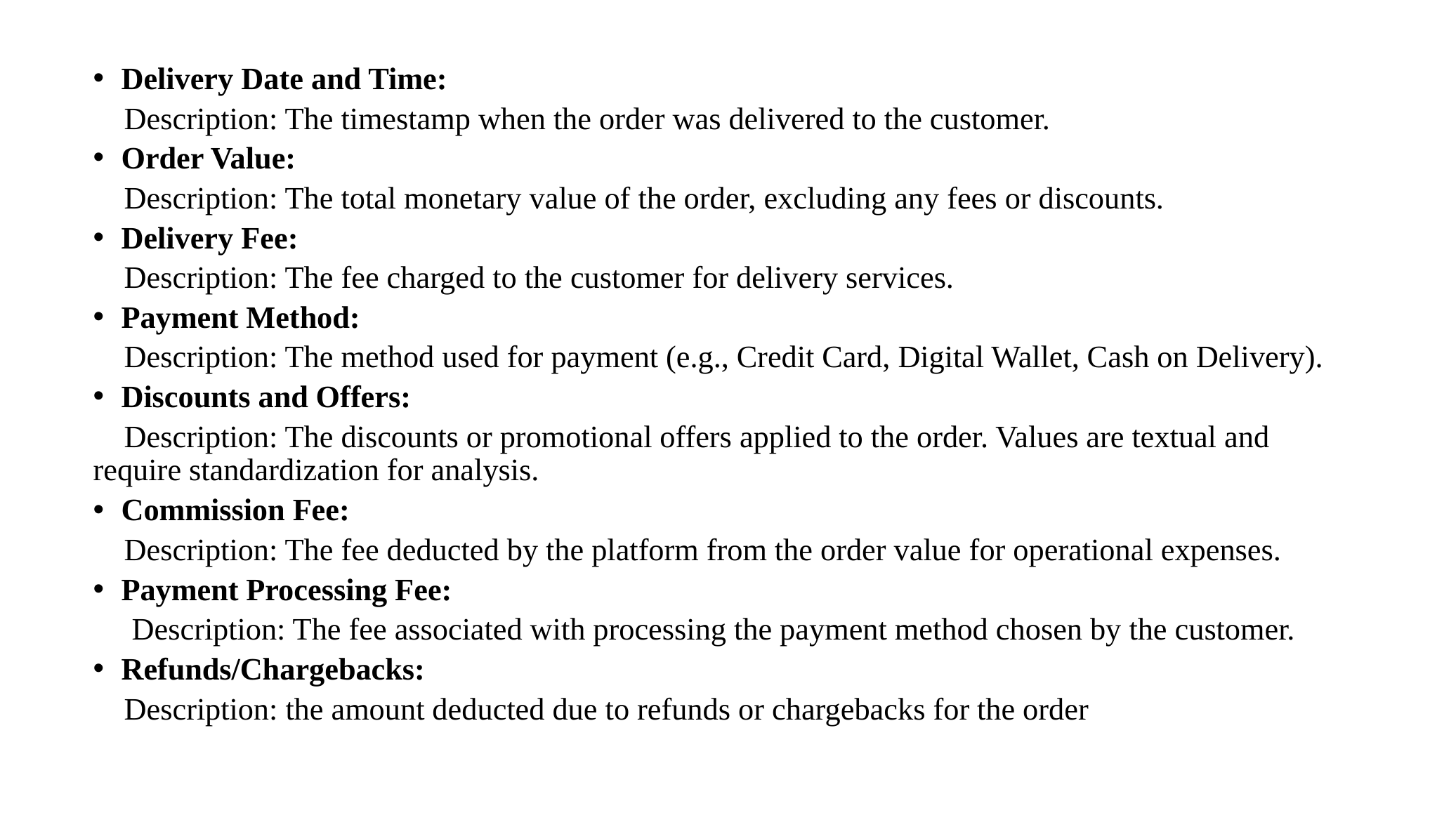

Delivery Date and Time:
    Description: The timestamp when the order was delivered to the customer.
Order Value:
    Description: The total monetary value of the order, excluding any fees or discounts.
Delivery Fee:
    Description: The fee charged to the customer for delivery services.
Payment Method:
    Description: The method used for payment (e.g., Credit Card, Digital Wallet, Cash on Delivery).
Discounts and Offers:
    Description: The discounts or promotional offers applied to the order. Values are textual and    require standardization for analysis.
Commission Fee:
    Description: The fee deducted by the platform from the order value for operational expenses.
Payment Processing Fee:
     Description: The fee associated with processing the payment method chosen by the customer.
Refunds/Chargebacks:
    Description: the amount deducted due to refunds or chargebacks for the order